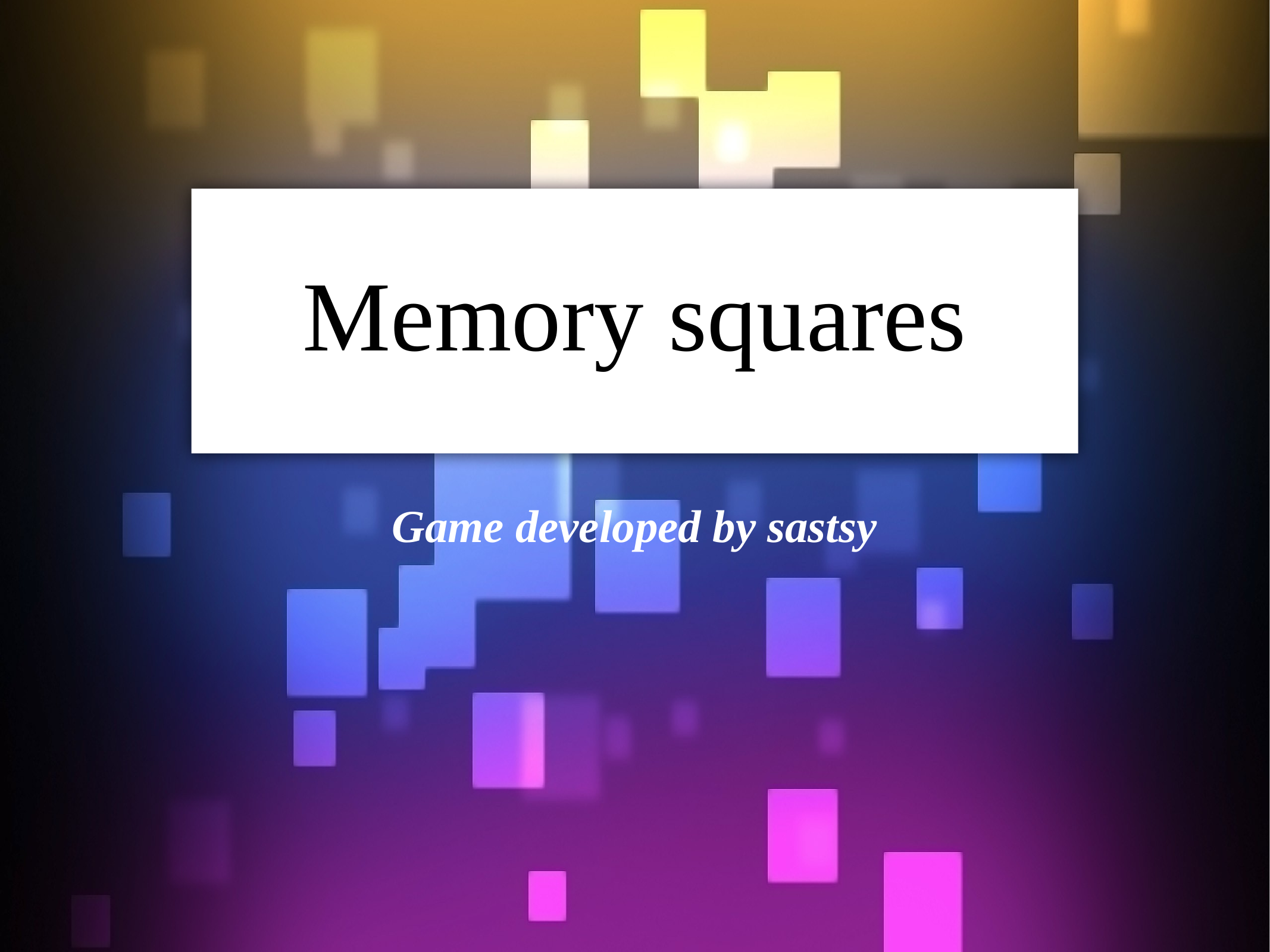

# Memory squares

Game developed by sastsy